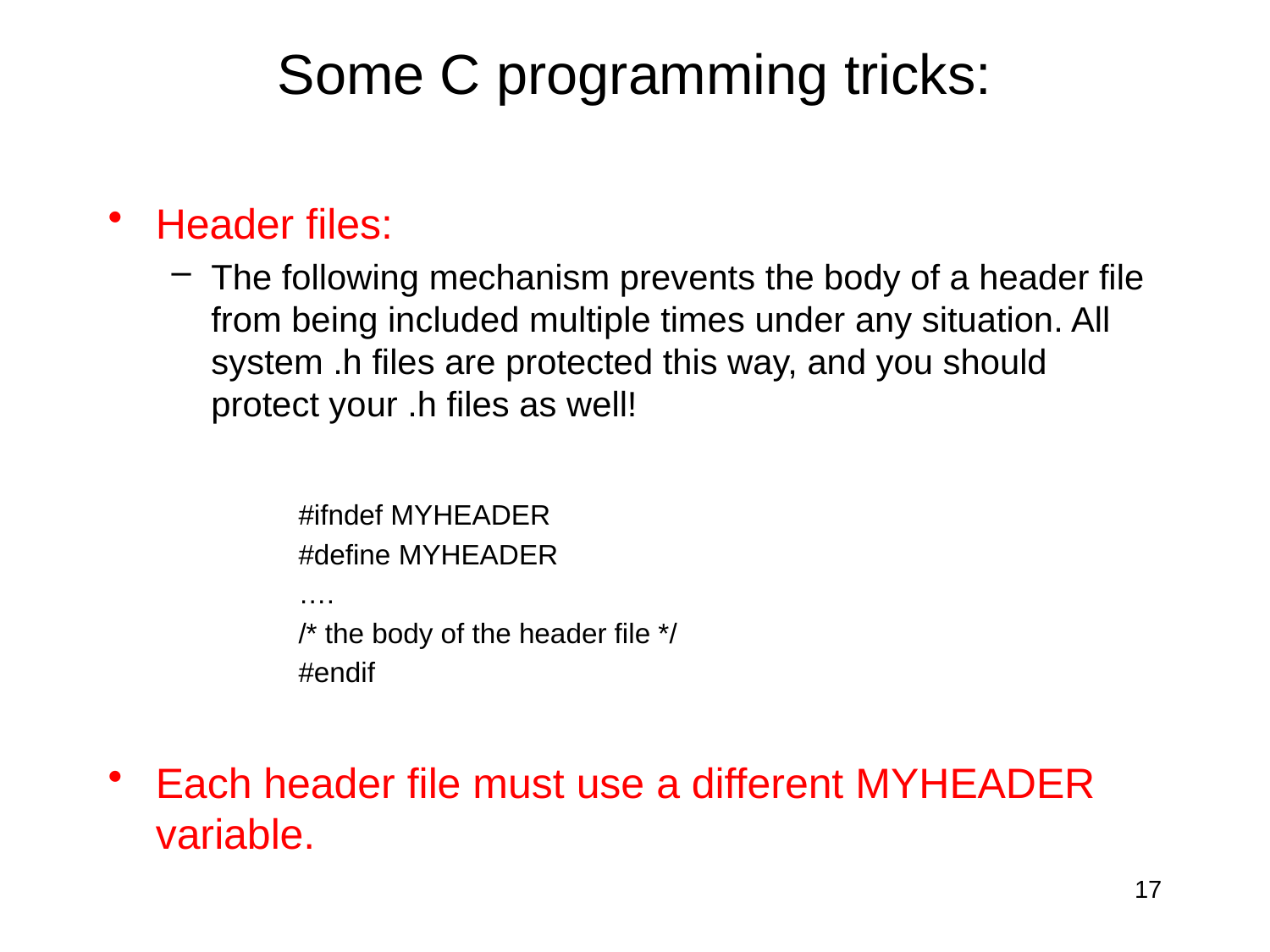

# Some C programming tricks:
Header files:
The following mechanism prevents the body of a header file from being included multiple times under any situation. All system .h files are protected this way, and you should protect your .h files as well!

#ifndef MYHEADER
#define MYHEADER
….
/* the body of the header file */
#endif

Each header file must use a different MYHEADER variable.
17